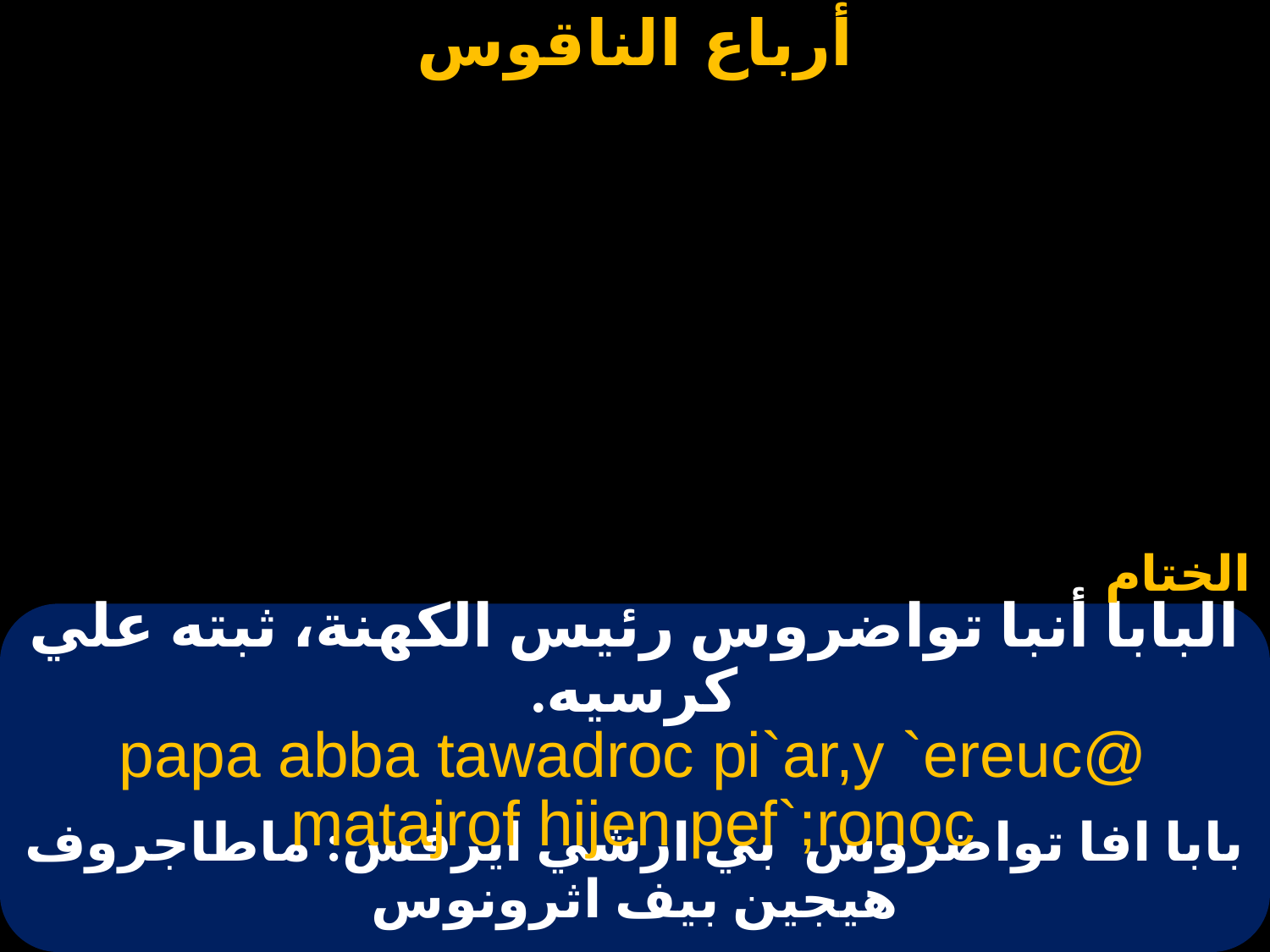

الختام
# البابا أنبا تواضروس رئيس الكهنة، ثبته علي كرسيه.
papa abba tawadroc pi`ar,y `ereuc@ matajrof hijen pef`;ronoc
بابا افا تواضروس  بي ارشي ايرفس: ماطاجروف هيجين بيف اثرونوس